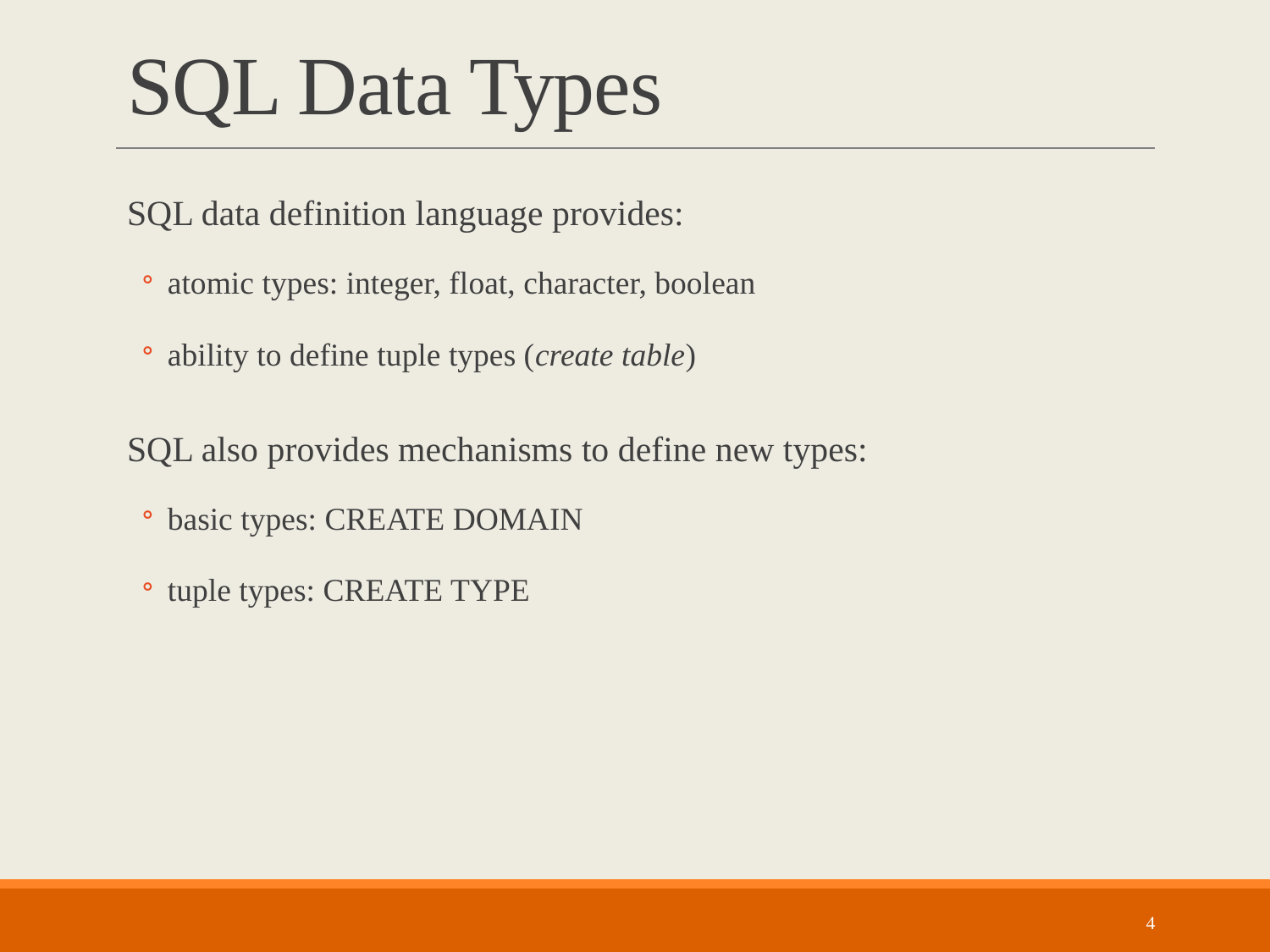

# SQL Data Types
SQL data definition language provides:
atomic types: integer, float, character, boolean
ability to define tuple types (create table)
SQL also provides mechanisms to define new types:
basic types: CREATE DOMAIN
tuple types: CREATE TYPE
4